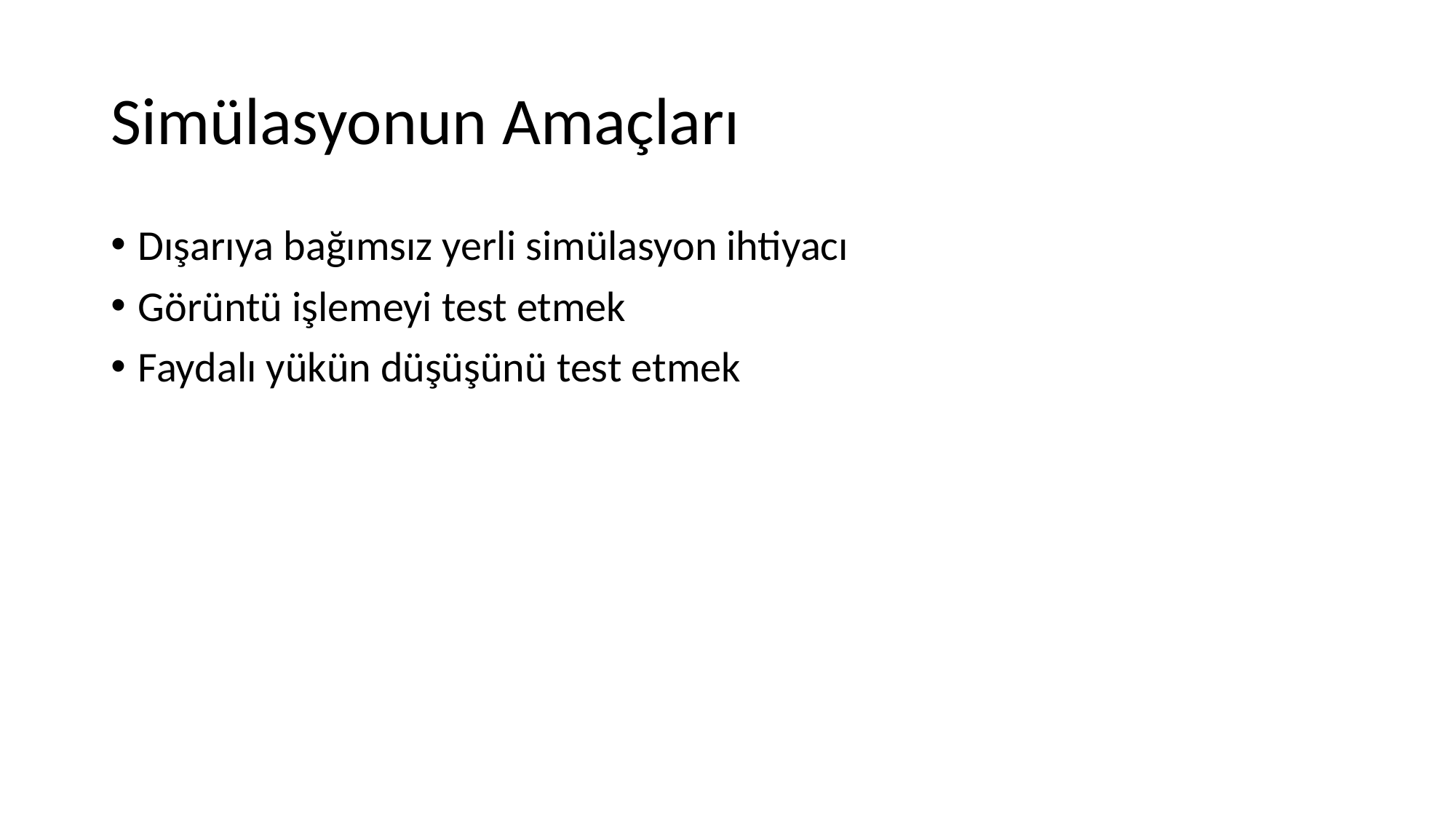

# Simülasyonun Amaçları
Dışarıya bağımsız yerli simülasyon ihtiyacı
Görüntü işlemeyi test etmek
Faydalı yükün düşüşünü test etmek